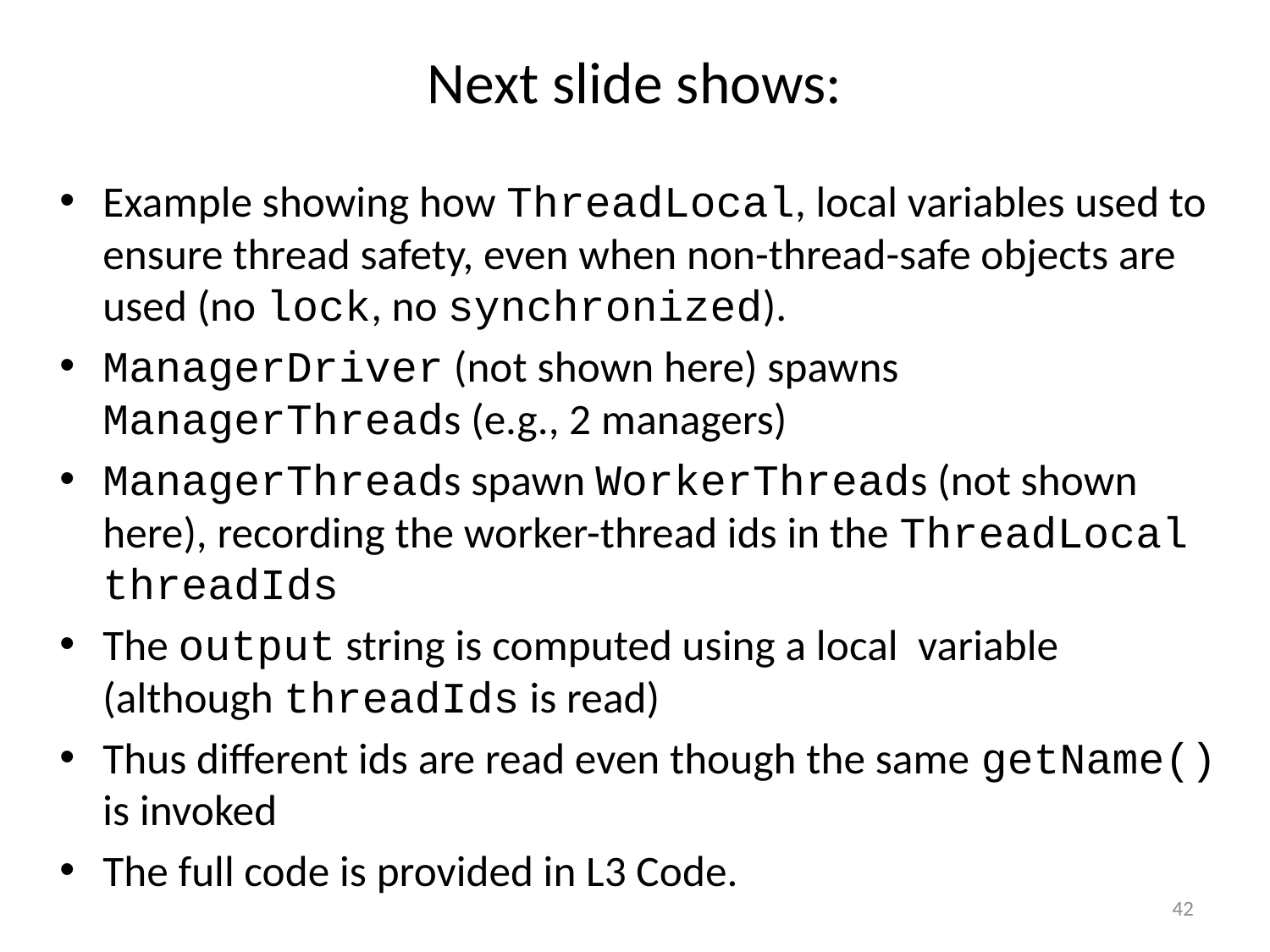

# Next slide shows:
Example showing how ThreadLocal, local variables used to ensure thread safety, even when non-thread-safe objects are used (no lock, no synchronized).
ManagerDriver (not shown here) spawns ManagerThreads (e.g., 2 managers)
ManagerThreads spawn WorkerThreads (not shown here), recording the worker-thread ids in the ThreadLocal threadIds
The output string is computed using a local  variable (although threadIds is read)
Thus different ids are read even though the same getName() is invoked
The full code is provided in L3 Code.

42